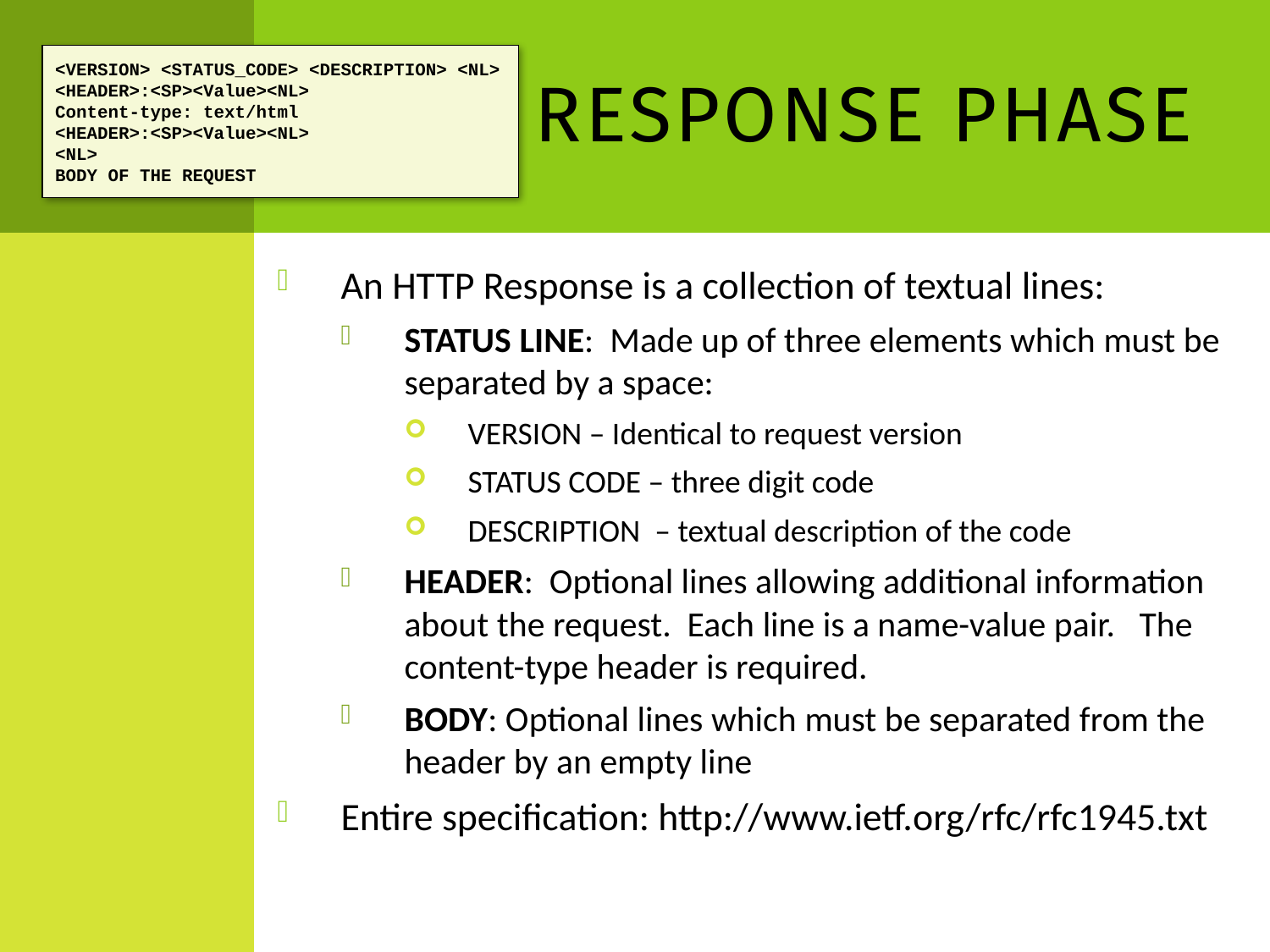

# Response Phase
<VERSION> <STATUS_CODE> <DESCRIPTION> <NL>
<HEADER>:<SP><Value><NL>
Content-type: text/html <HEADER>:<SP><Value><NL>
<NL>
BODY OF THE REQUEST
11
An HTTP Response is a collection of textual lines:
STATUS LINE:  Made up of three elements which must be separated by a space:
VERSION – Identical to request version
STATUS CODE – three digit code
DESCRIPTION  – textual description of the code
HEADER:  Optional lines allowing additional information about the request.  Each line is a name-value pair.   The content-type header is required.
BODY: Optional lines which must be separated from the header by an empty line
Entire specification: http://www.ietf.org/rfc/rfc1945.txt